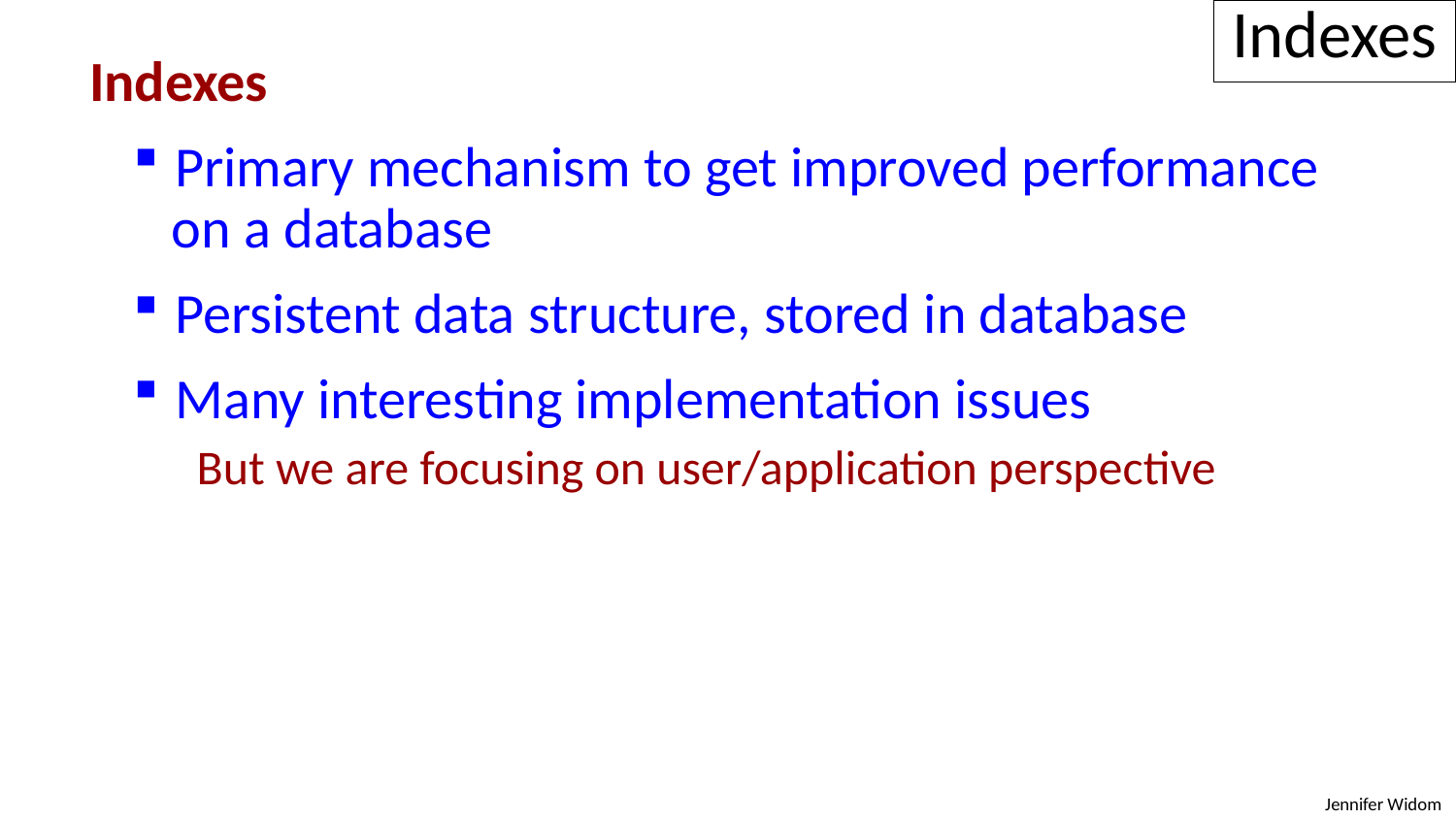

Indexes
Indexes
 Primary mechanism to get improved performance
   on a database
 Persistent data structure, stored in database
 Many interesting implementation issues
But we are focusing on user/application perspective